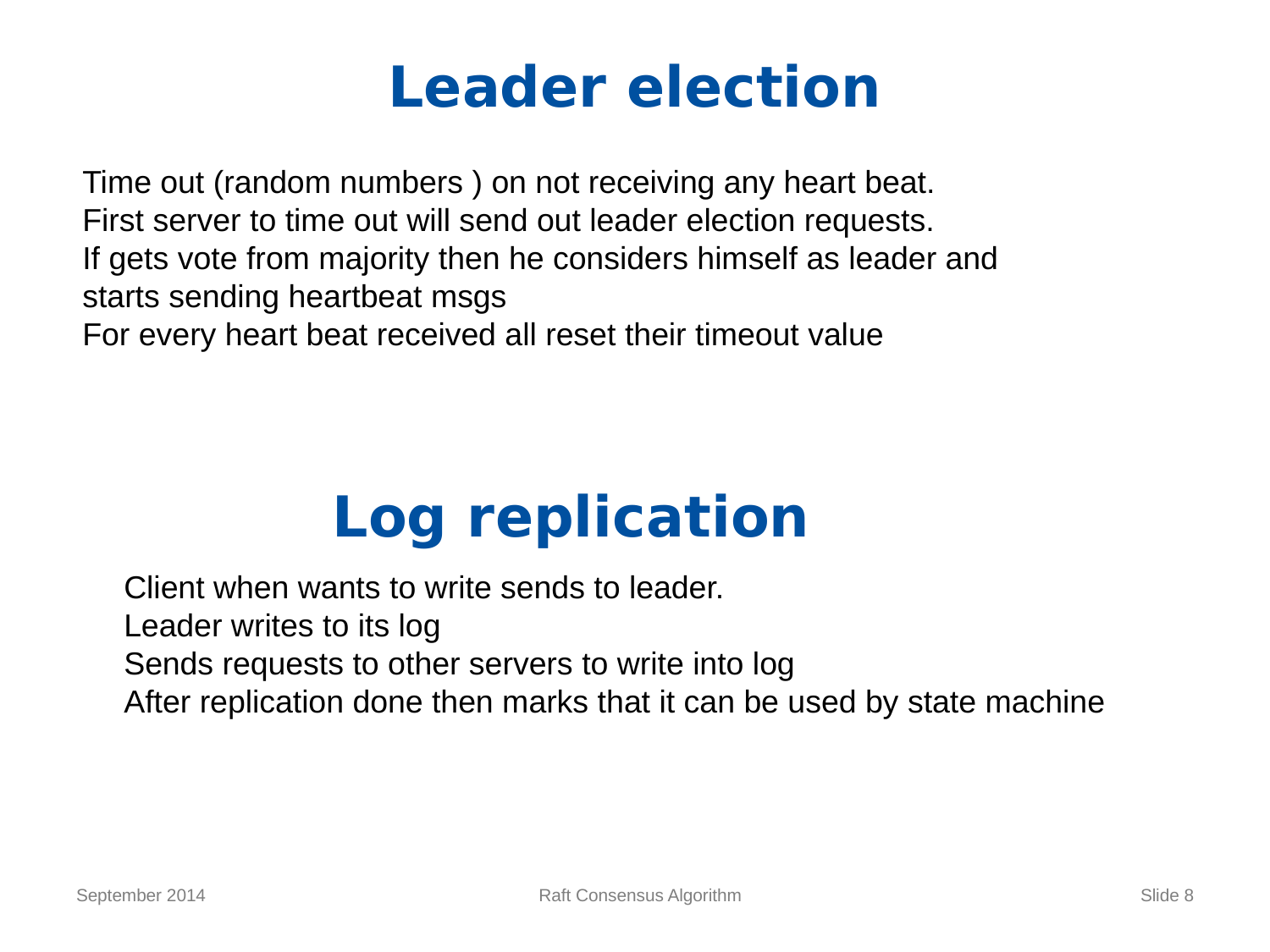

# Leader election
Time out (random numbers ) on not receiving any heart beat.
First server to time out will send out leader election requests.
If gets vote from majority then he considers himself as leader and
starts sending heartbeat msgs
For every heart beat received all reset their timeout value
Log replication
Client when wants to write sends to leader.
Leader writes to its log
Sends requests to other servers to write into log
After replication done then marks that it can be used by state machine
September 2014
Raft Consensus Algorithm
Slide 8